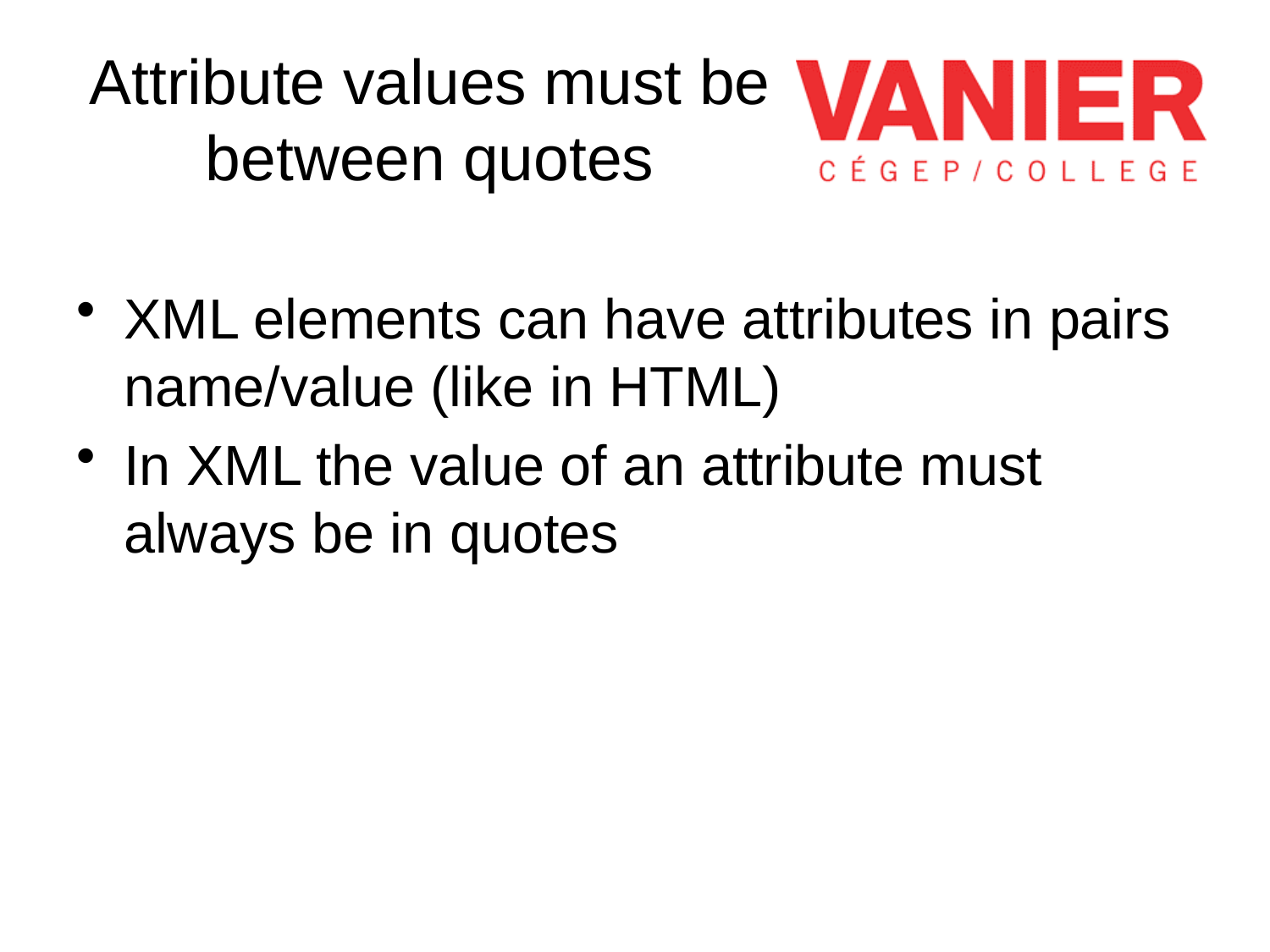

# Attribute values must be between quotes
XML elements can have attributes in pairs name/value (like in HTML)
In XML the value of an attribute must always be in quotes